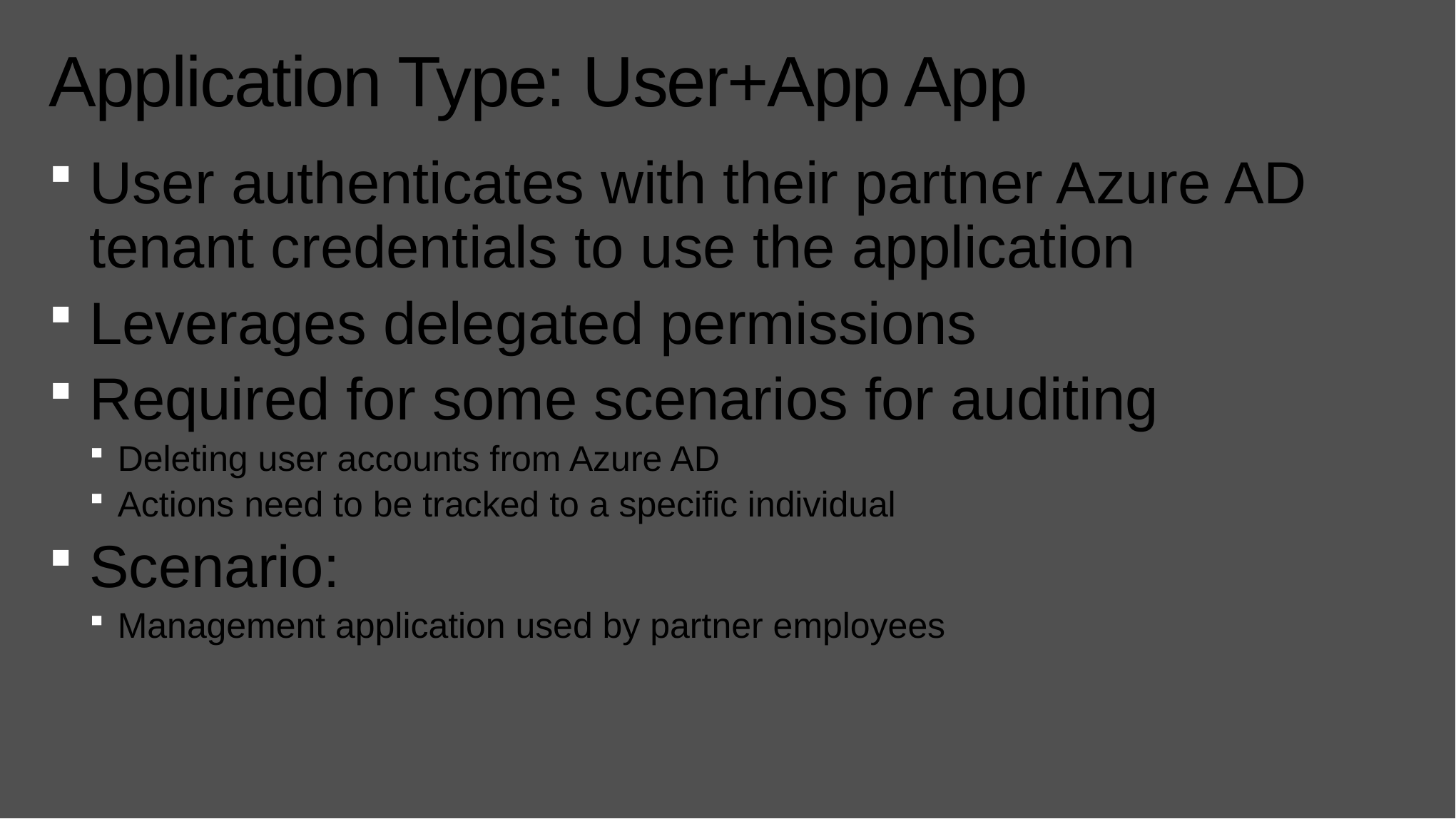

# Application Type: User+App App
User authenticates with their partner Azure AD tenant credentials to use the application
Leverages delegated permissions
Required for some scenarios for auditing
Deleting user accounts from Azure AD
Actions need to be tracked to a specific individual
Scenario:
Management application used by partner employees